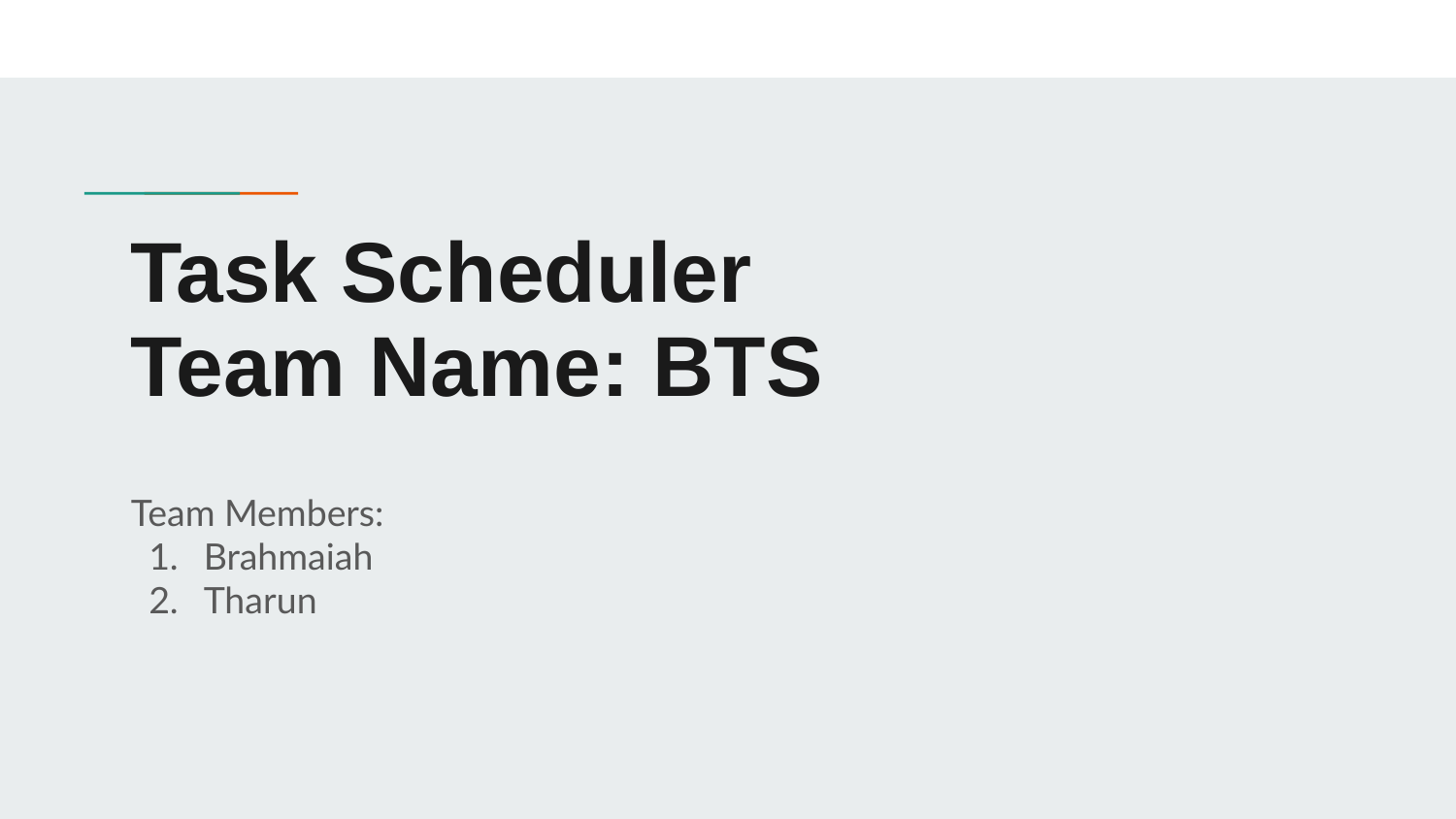

# Task Scheduler
Team Name: BTS
Team Members:
Brahmaiah
Tharun